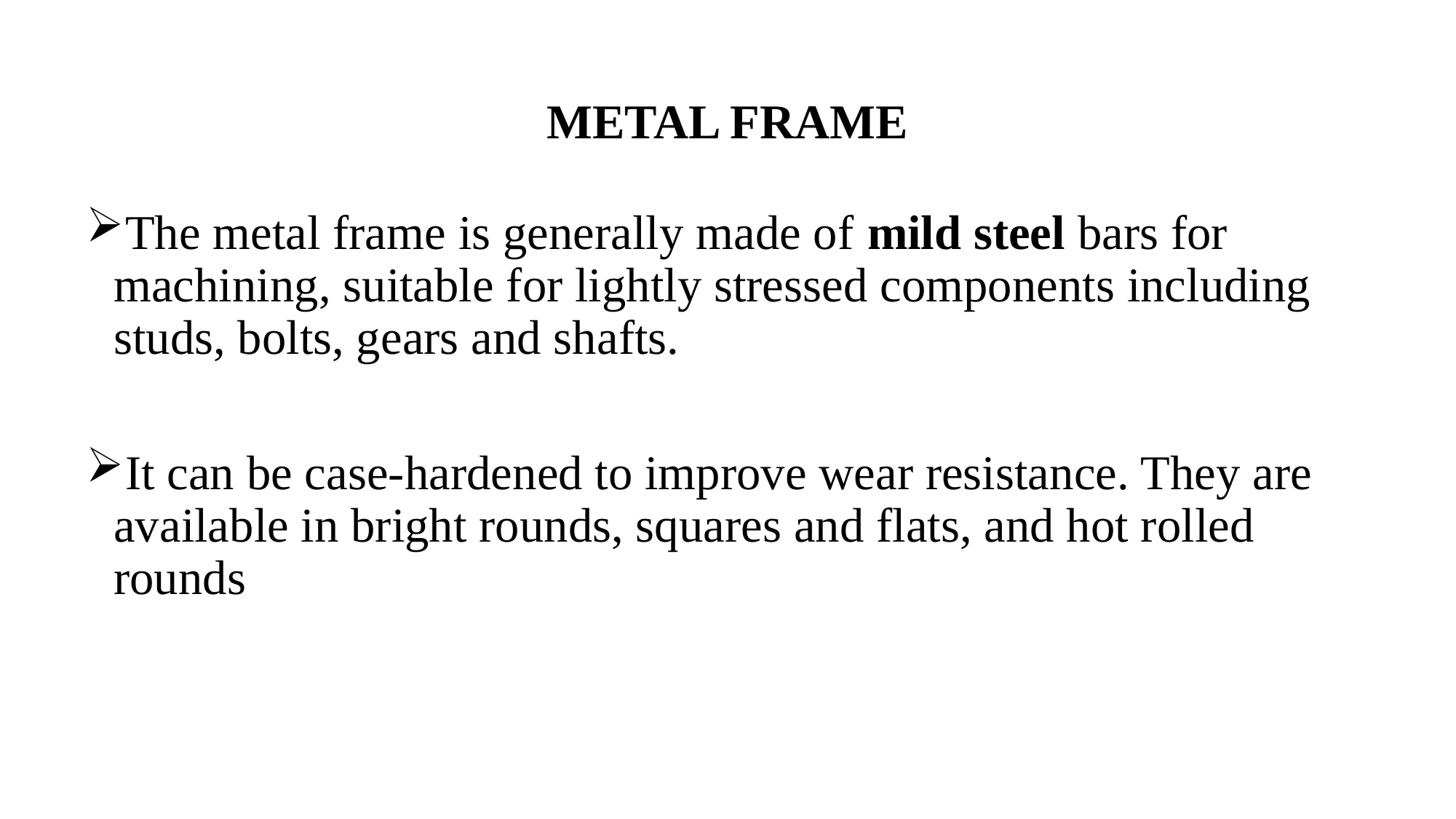

# METAL FRAME
The metal frame is generally made of mild steel bars for machining, suitable for lightly stressed components including studs, bolts, gears and shafts.

It can be case-hardened to improve wear resistance. They are available in bright rounds, squares and flats, and hot rolled rounds